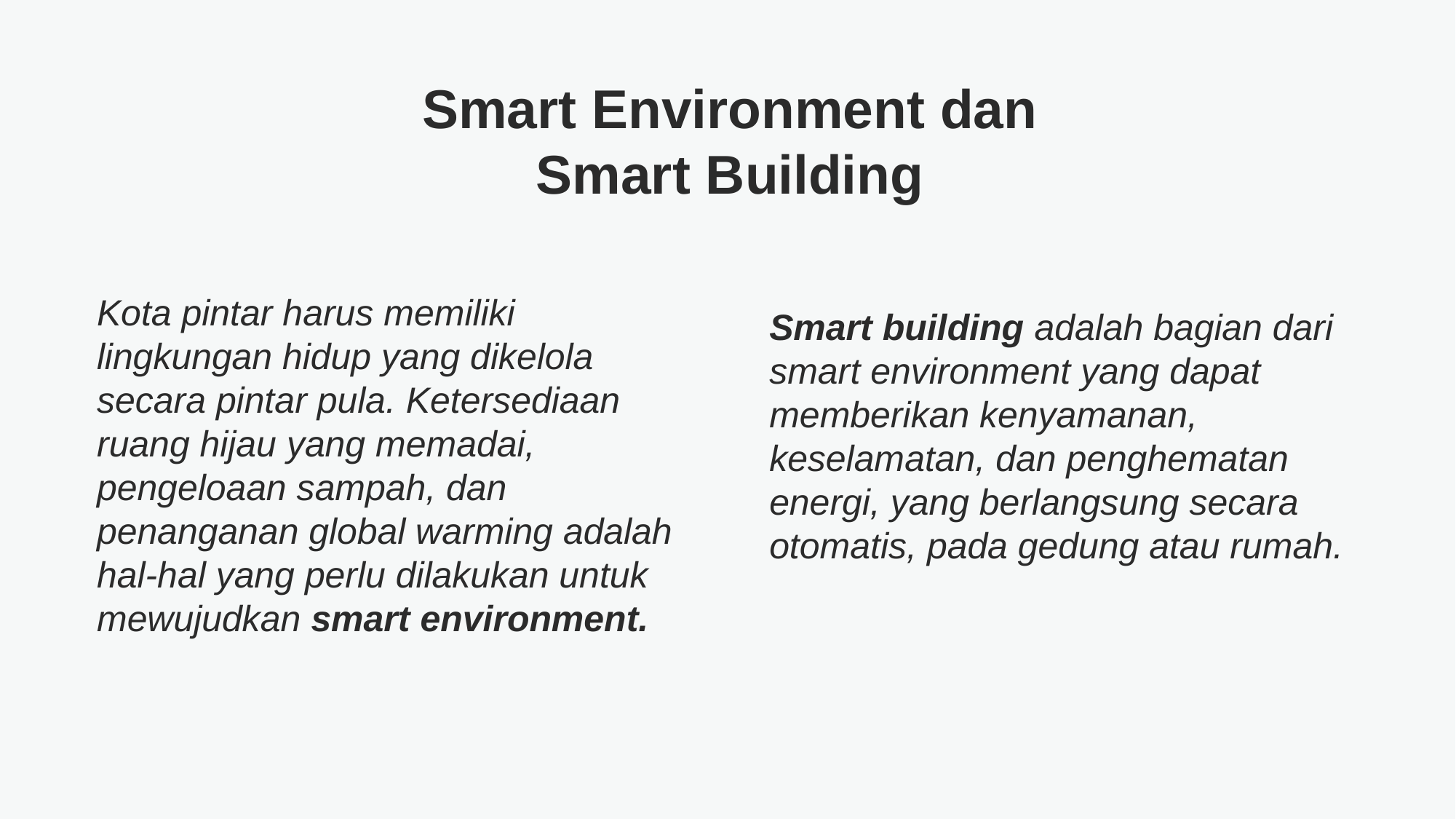

Smart Environment dan Smart Building
Kota pintar harus memiliki lingkungan hidup yang dikelola secara pintar pula. Ketersediaan ruang hijau yang memadai, pengeloaan sampah, dan penanganan global warming adalah hal-hal yang perlu dilakukan untuk mewujudkan smart environment.
Smart building adalah bagian dari smart environment yang dapat memberikan kenyamanan, keselamatan, dan penghematan energi, yang berlangsung secara otomatis, pada gedung atau rumah.